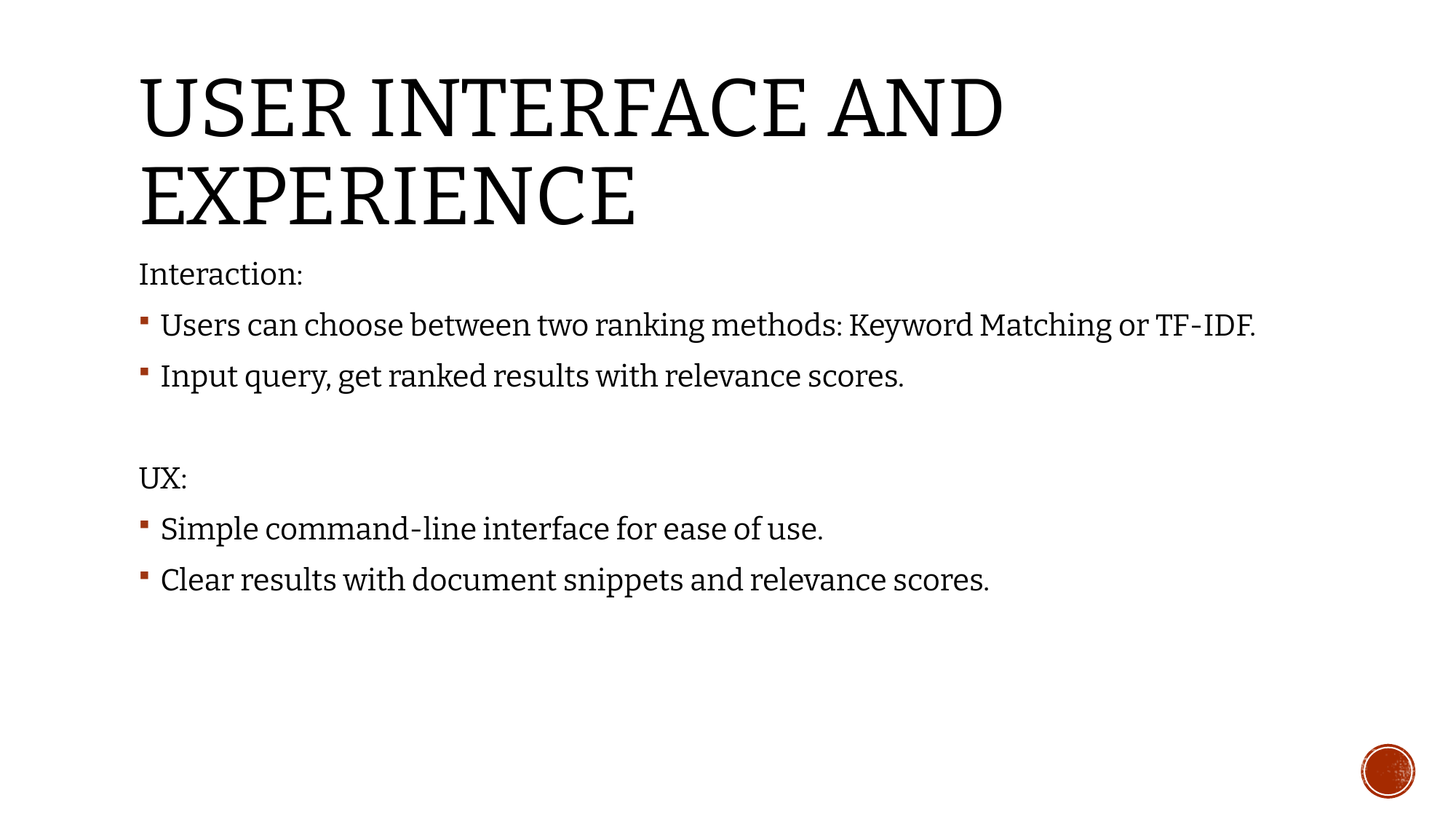

# User Interface and Experience
Interaction:
Users can choose between two ranking methods: Keyword Matching or TF-IDF.
Input query, get ranked results with relevance scores.

UX:
Simple command-line interface for ease of use.
Clear results with document snippets and relevance scores.